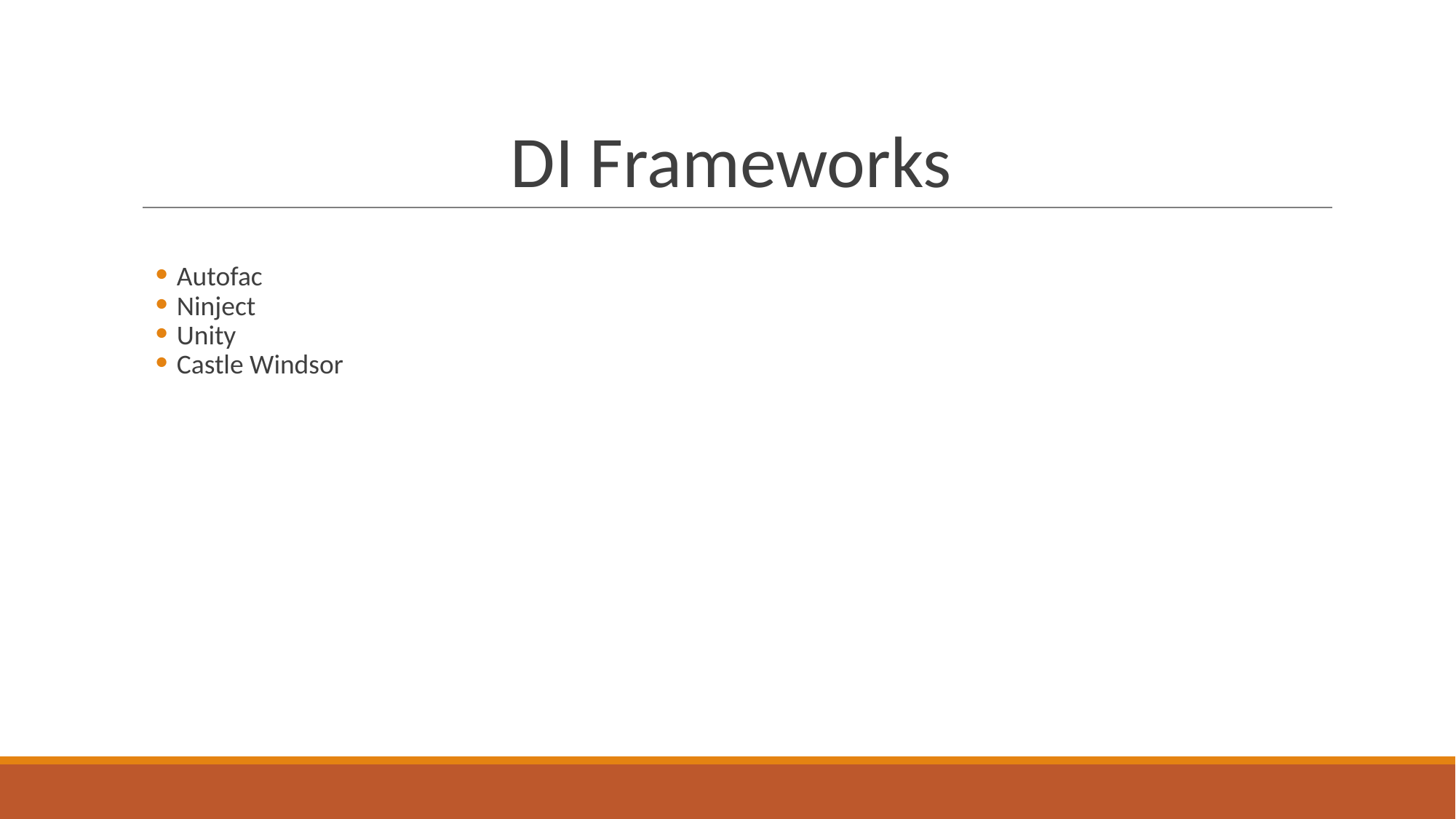

# DI Frameworks

Autofac
Ninject
Unity
Castle Windsor